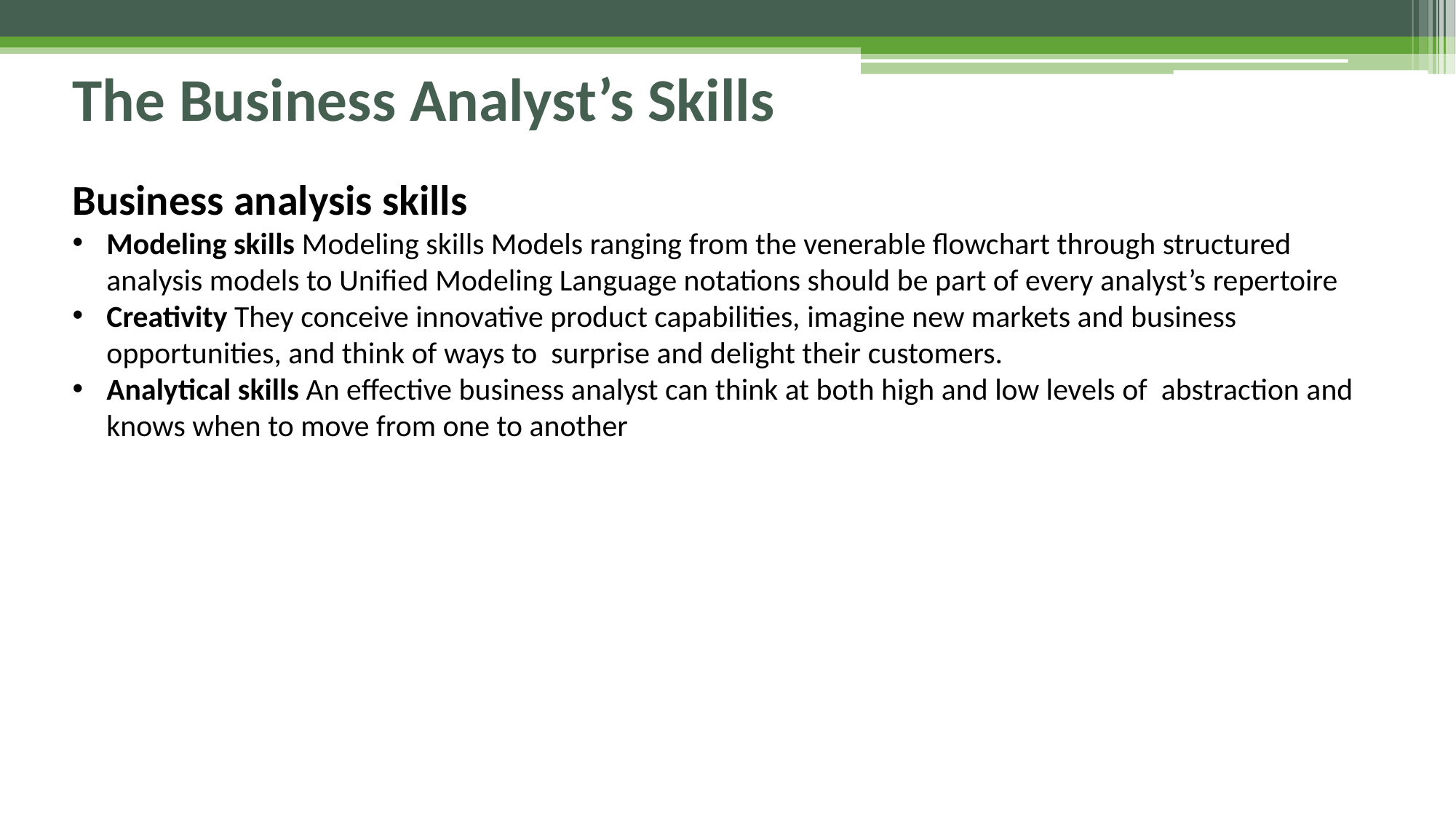

# The Business Analyst’s Skills
Business analysis skills
Modeling skills Modeling skills Models ranging from the venerable flowchart through structured analysis models to Unified Modeling Language notations should be part of every analyst’s repertoire
Creativity They conceive innovative product capabilities, imagine new markets and business opportunities, and think of ways to  surprise and delight their customers.
Analytical skills An effective business analyst can think at both high and low levels of  abstraction and knows when to move from one to another